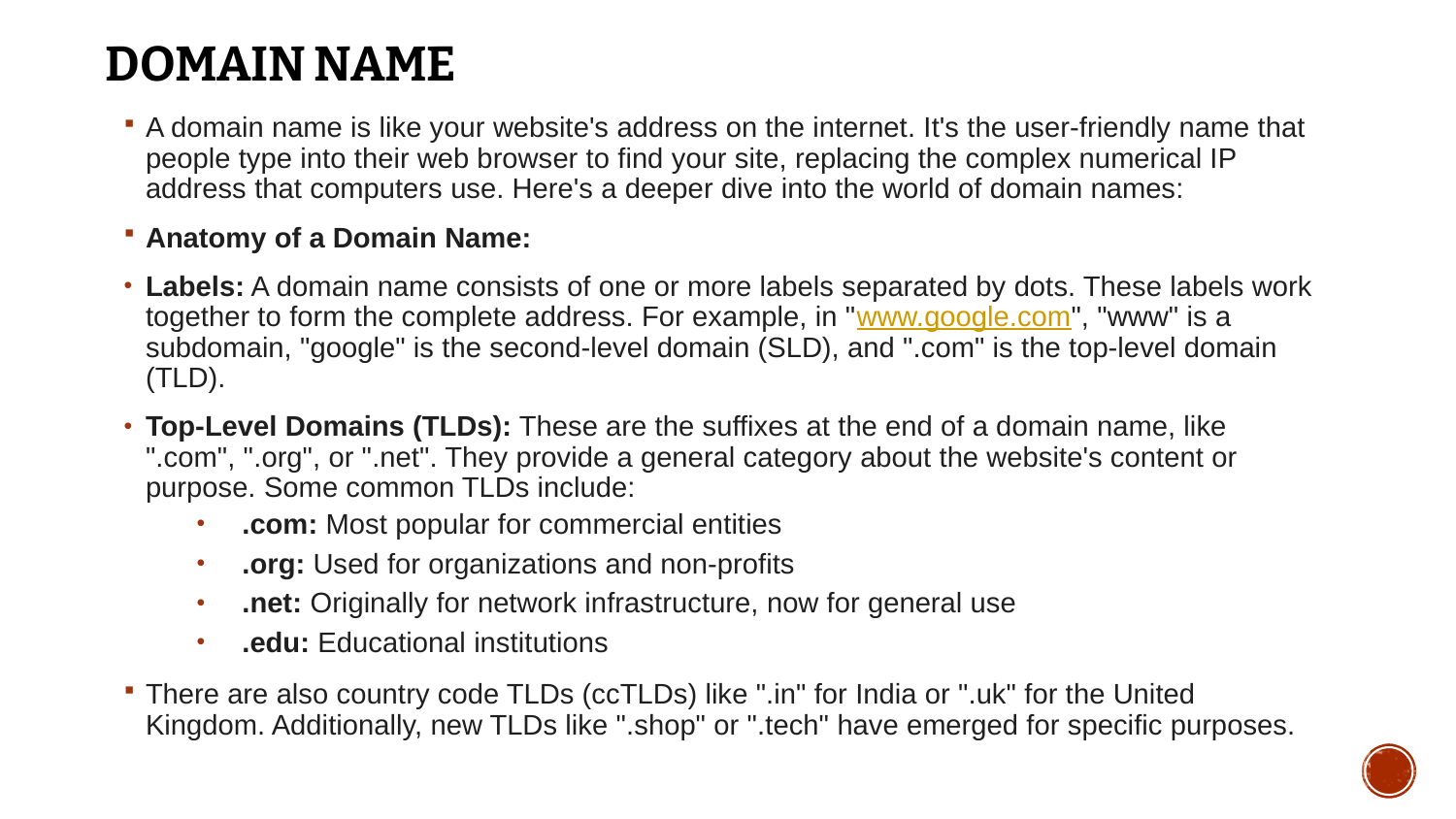

Domain Name
A domain name is like your website's address on the internet. It's the user-friendly name that people type into their web browser to find your site, replacing the complex numerical IP address that computers use. Here's a deeper dive into the world of domain names:
Anatomy of a Domain Name:
Labels: A domain name consists of one or more labels separated by dots. These labels work together to form the complete address. For example, in "www.google.com", "www" is a subdomain, "google" is the second-level domain (SLD), and ".com" is the top-level domain (TLD).
Top-Level Domains (TLDs): These are the suffixes at the end of a domain name, like ".com", ".org", or ".net". They provide a general category about the website's content or purpose. Some common TLDs include:
.com: Most popular for commercial entities
.org: Used for organizations and non-profits
.net: Originally for network infrastructure, now for general use
.edu: Educational institutions
There are also country code TLDs (ccTLDs) like ".in" for India or ".uk" for the United Kingdom. Additionally, new TLDs like ".shop" or ".tech" have emerged for specific purposes.